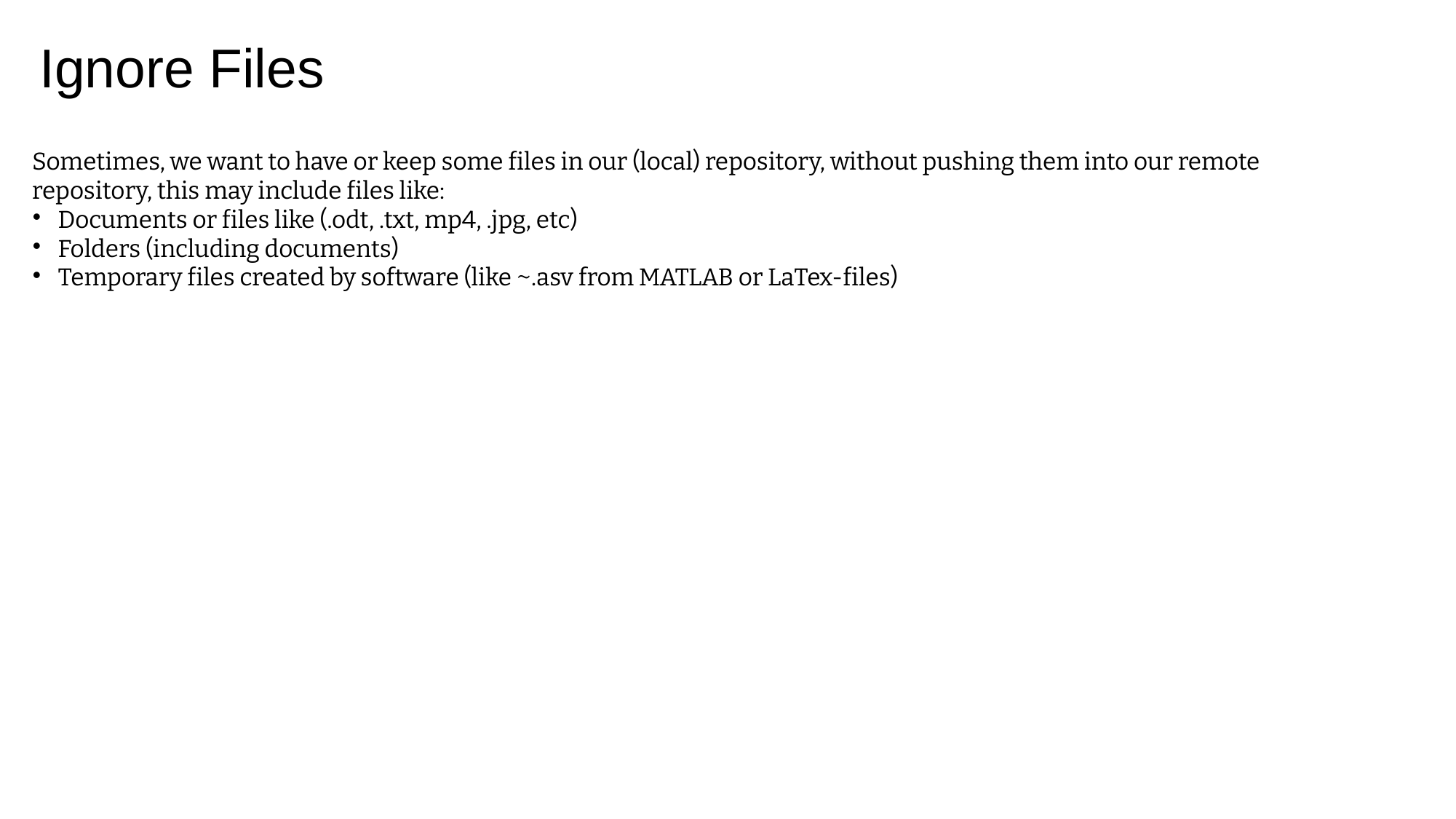

Ignore Files

Sometimes, we want to have or keep some files in our (local) repository, without pushing them into our remote repository, this may include files like:
Documents or files like (.odt, .txt, mp4, .jpg, etc)
Folders (including documents)
Temporary files created by software (like ~.asv from MATLAB or LaTex-files)